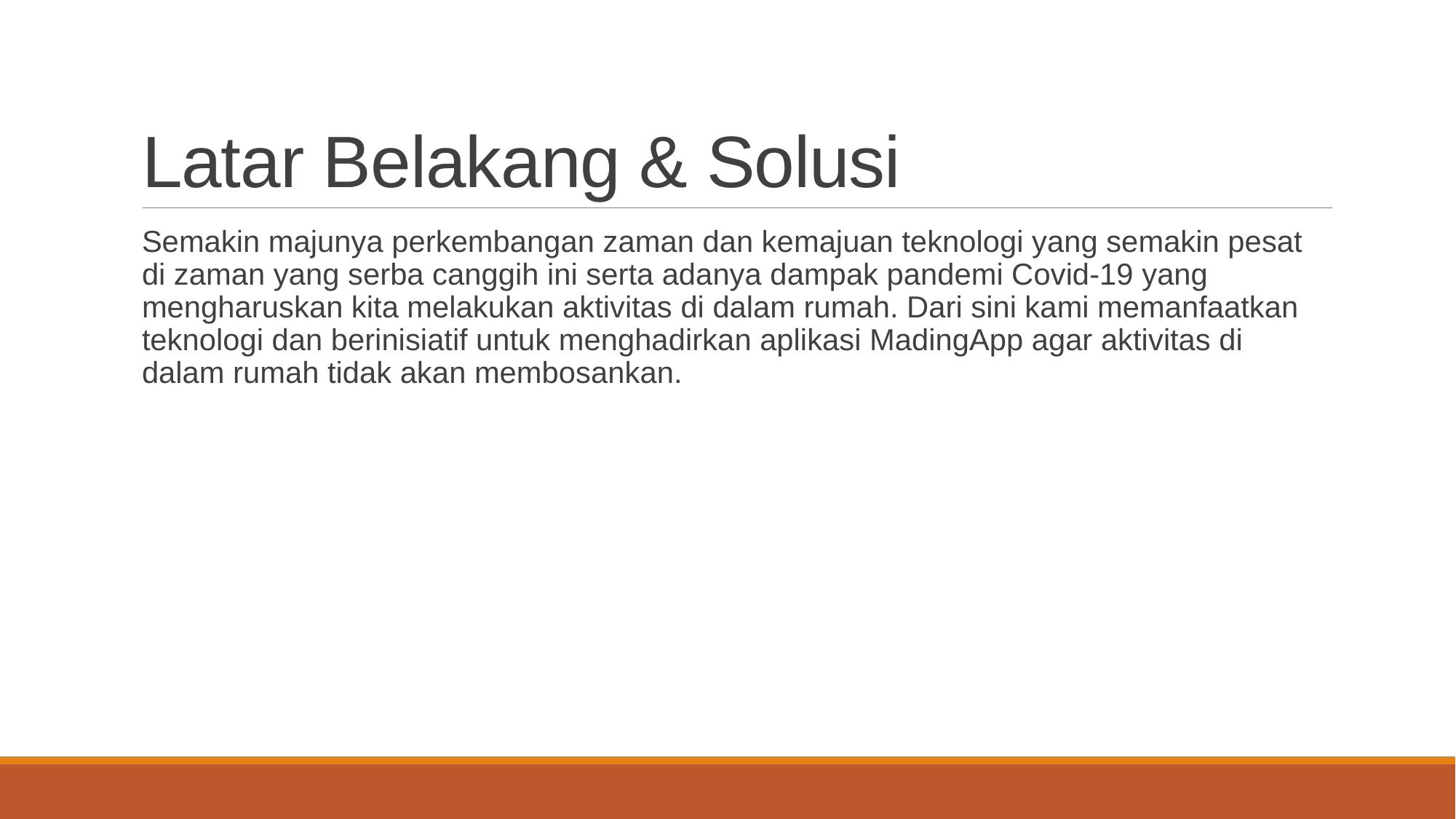

# Latar Belakang & Solusi
Semakin majunya perkembangan zaman dan kemajuan teknologi yang semakin pesat di zaman yang serba canggih ini serta adanya dampak pandemi Covid-19 yang mengharuskan kita melakukan aktivitas di dalam rumah. Dari sini kami memanfaatkan teknologi dan berinisiatif untuk menghadirkan aplikasi MadingApp agar aktivitas di dalam rumah tidak akan membosankan.